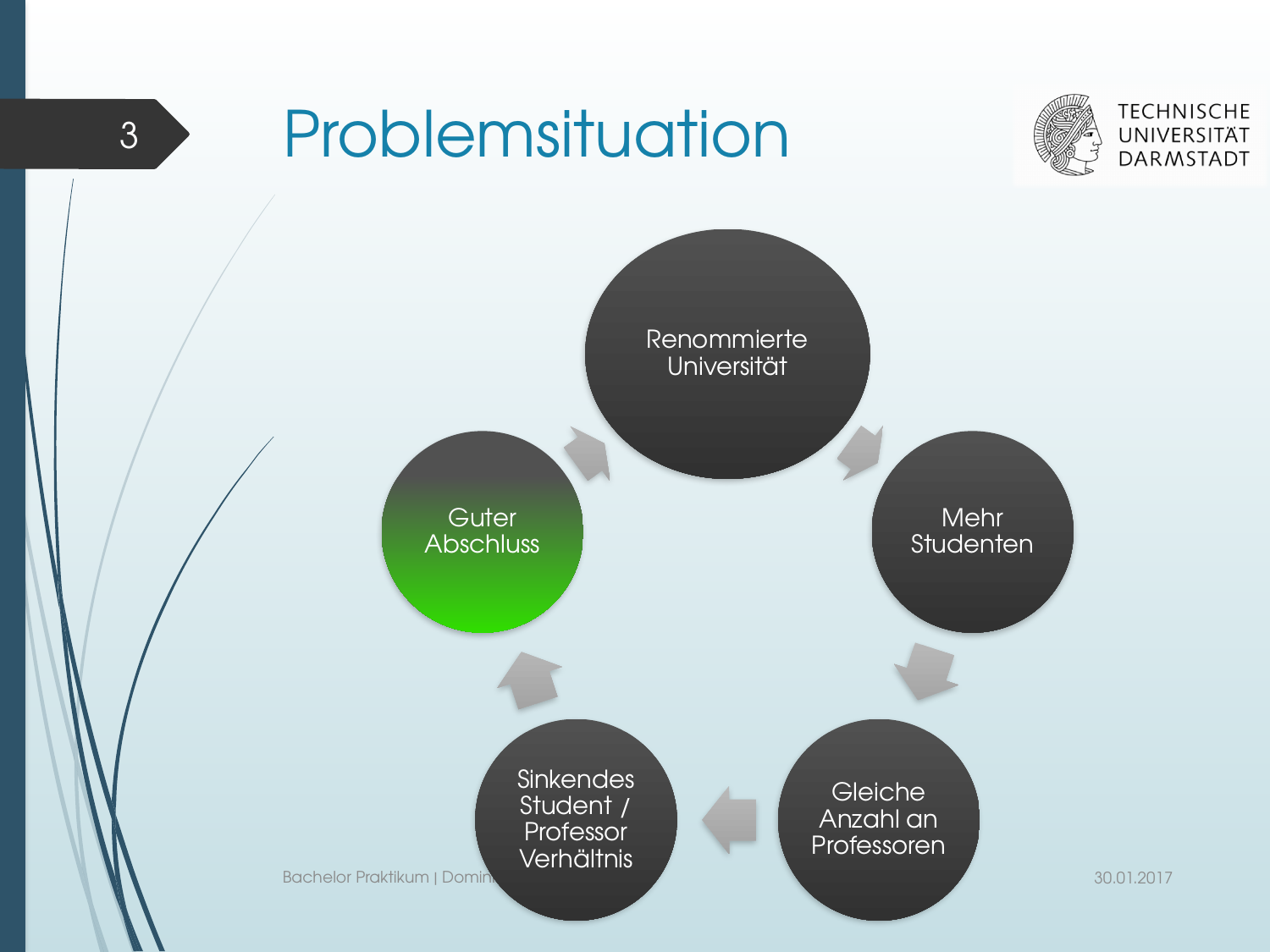

# Problemsituation
3
Renommierte Universität

Mehr Studenten

Gleiche Anzahl an Professoren

Sinkendes Student / Professor Verhältnis

Guter Abschluss

30.01.2017
Bachelor Praktikum | Dominik Wittenberg